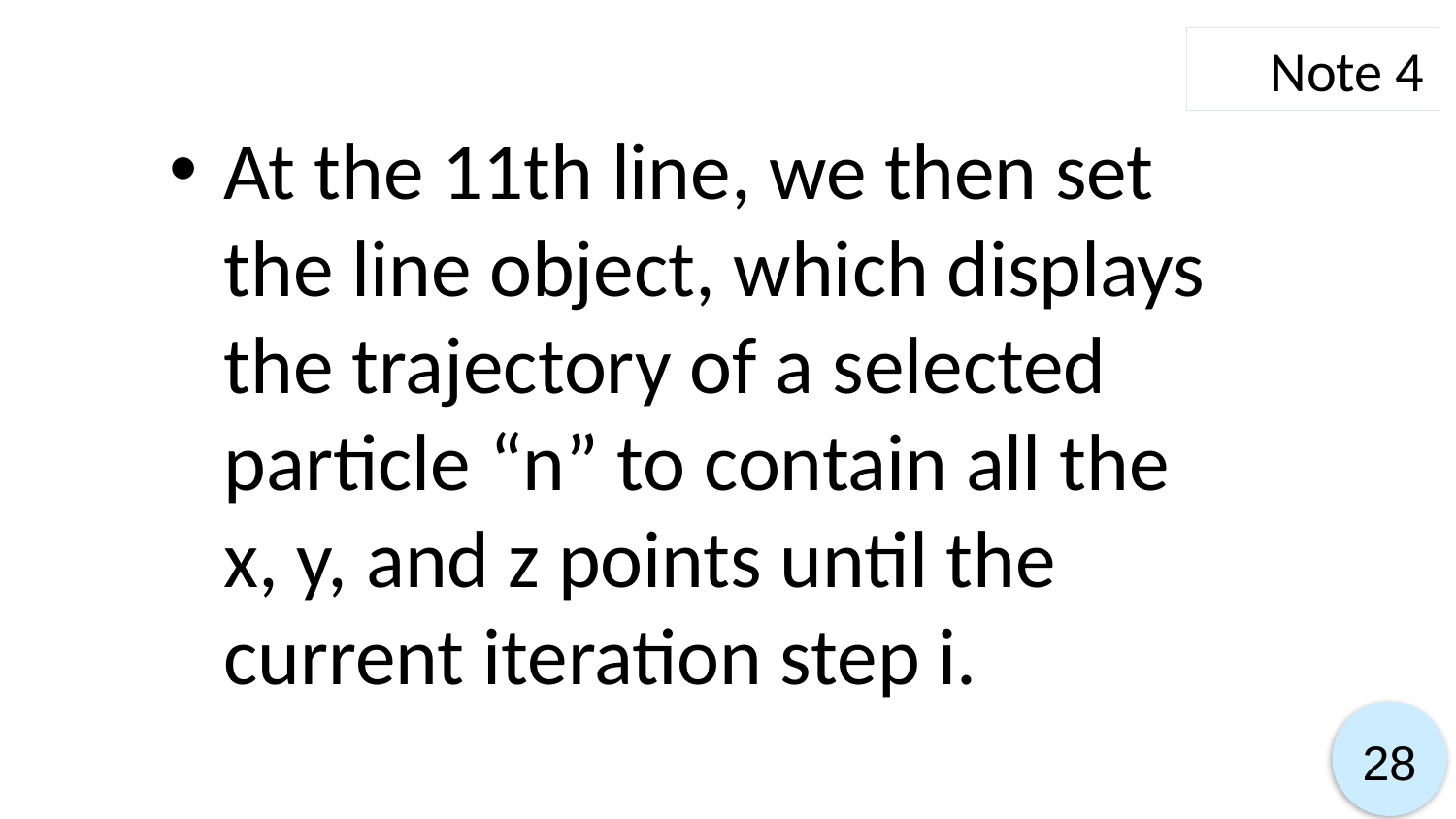

Note 4
At the 11th line, we then set the line object, which displays the trajectory of a selected particle “n” to contain all the x, y, and z points until the current iteration step i.
28
28